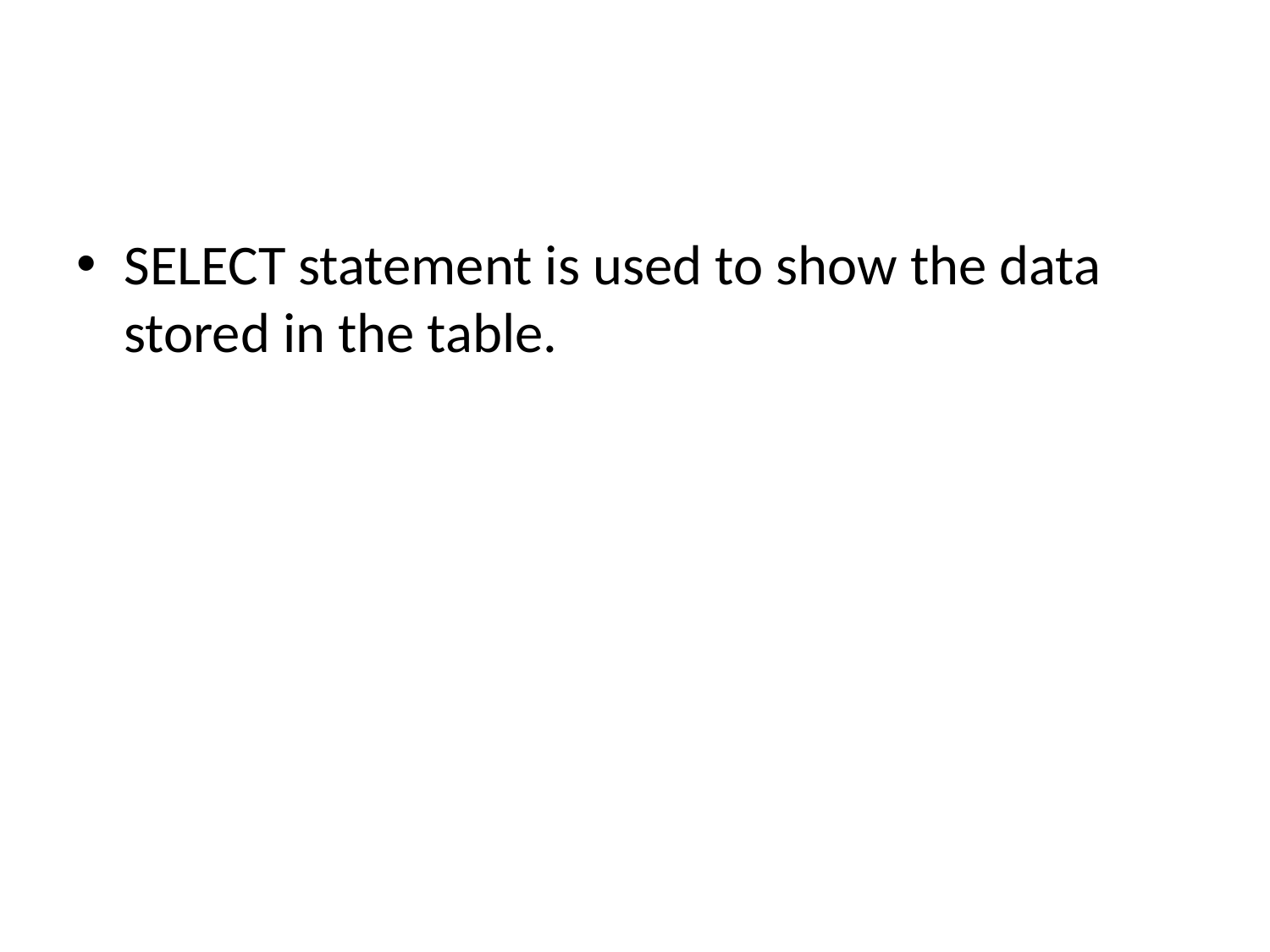

SELECT statement is used to show the data stored in the table.